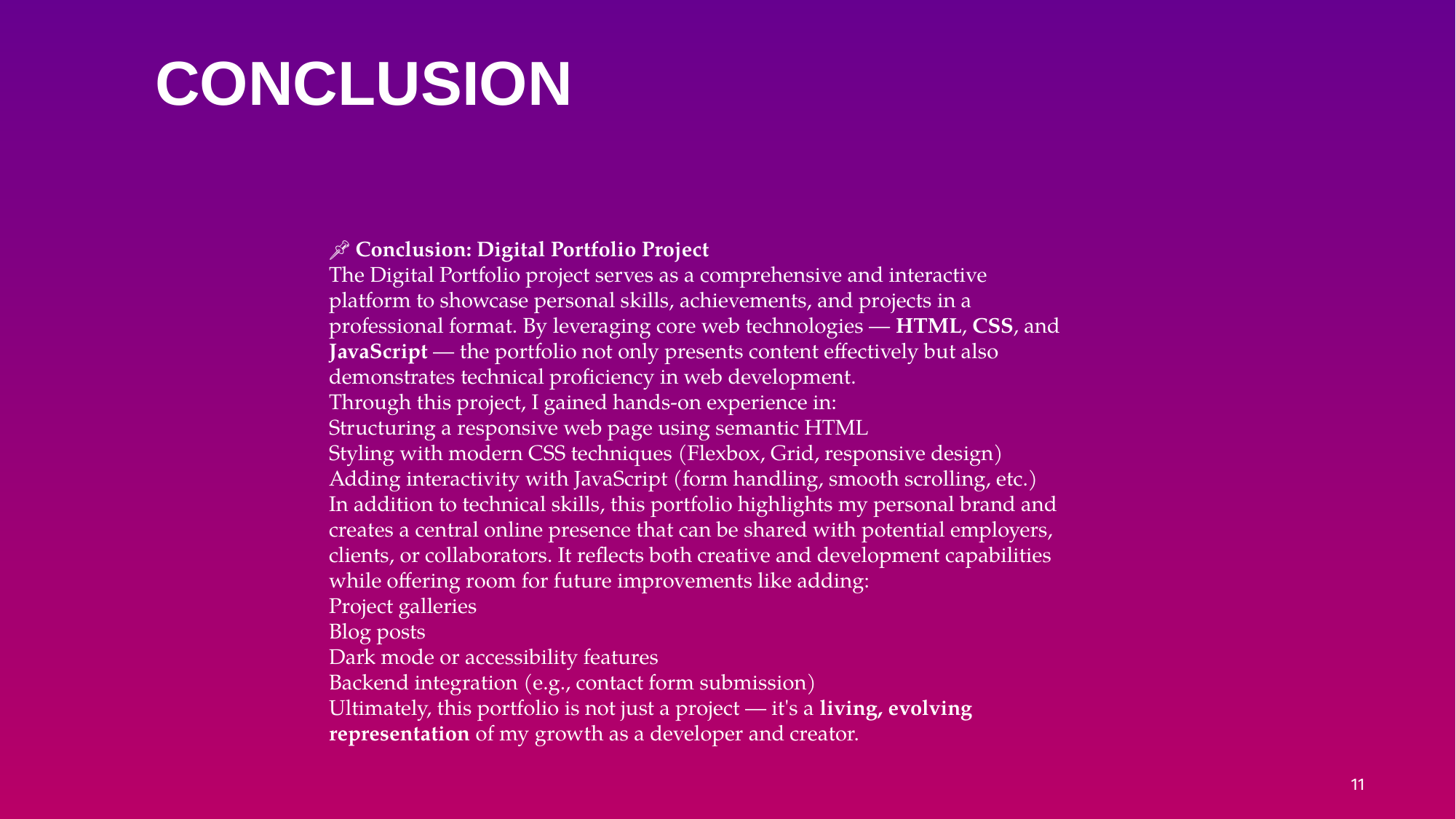

# CONCLUSION
📌 Conclusion: Digital Portfolio Project
The Digital Portfolio project serves as a comprehensive and interactive platform to showcase personal skills, achievements, and projects in a professional format. By leveraging core web technologies — HTML, CSS, and JavaScript — the portfolio not only presents content effectively but also demonstrates technical proficiency in web development.
Through this project, I gained hands-on experience in:
Structuring a responsive web page using semantic HTML
Styling with modern CSS techniques (Flexbox, Grid, responsive design)
Adding interactivity with JavaScript (form handling, smooth scrolling, etc.)
In addition to technical skills, this portfolio highlights my personal brand and creates a central online presence that can be shared with potential employers, clients, or collaborators. It reflects both creative and development capabilities while offering room for future improvements like adding:
Project galleries
Blog posts
Dark mode or accessibility features
Backend integration (e.g., contact form submission)
Ultimately, this portfolio is not just a project — it's a living, evolving representation of my growth as a developer and creator.
11